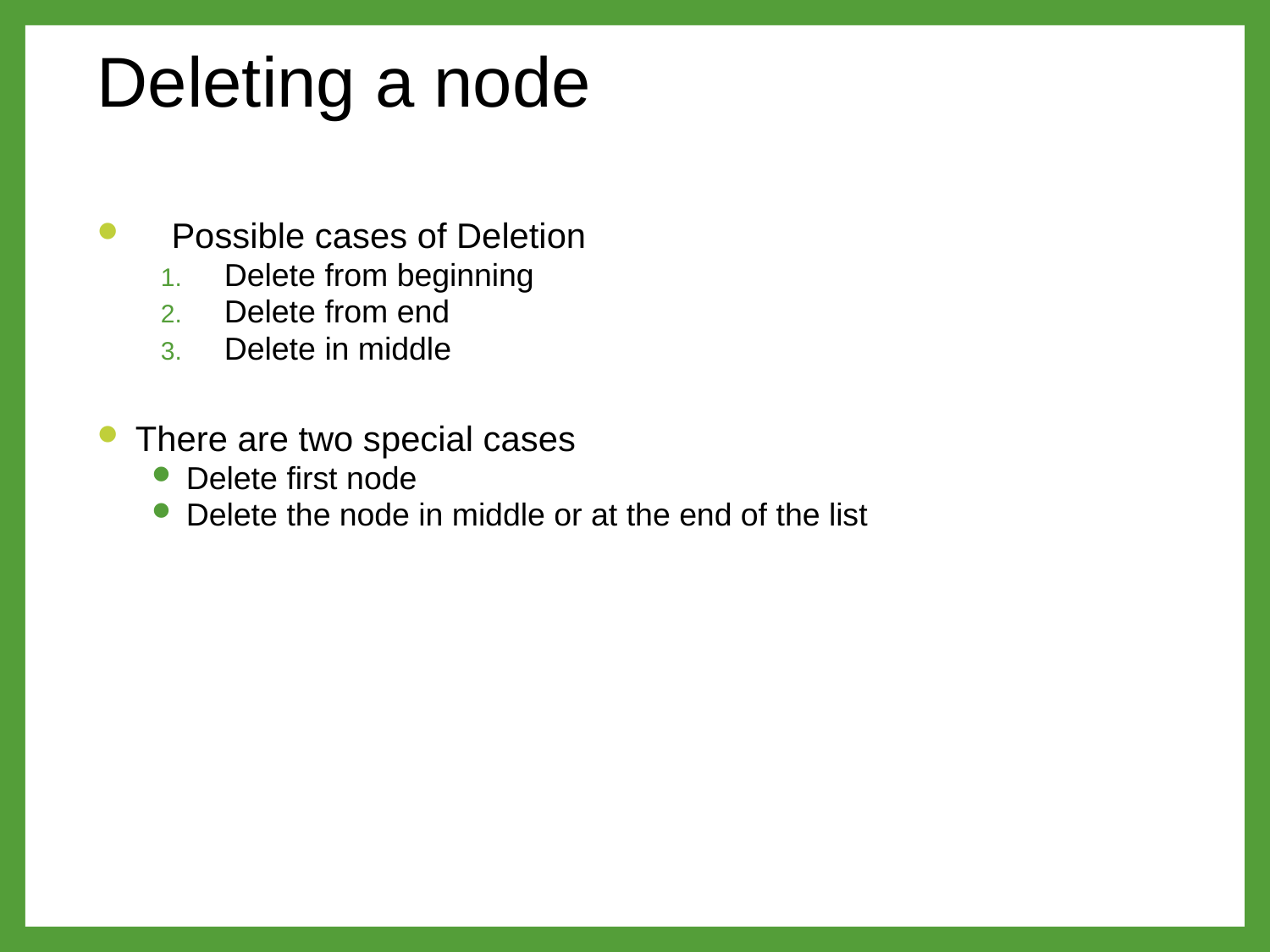

# Deleting a node
Possible cases of Deletion
Delete from beginning
Delete from end
Delete in middle

There are two special cases
Delete first node
Delete the node in middle or at the end of the list